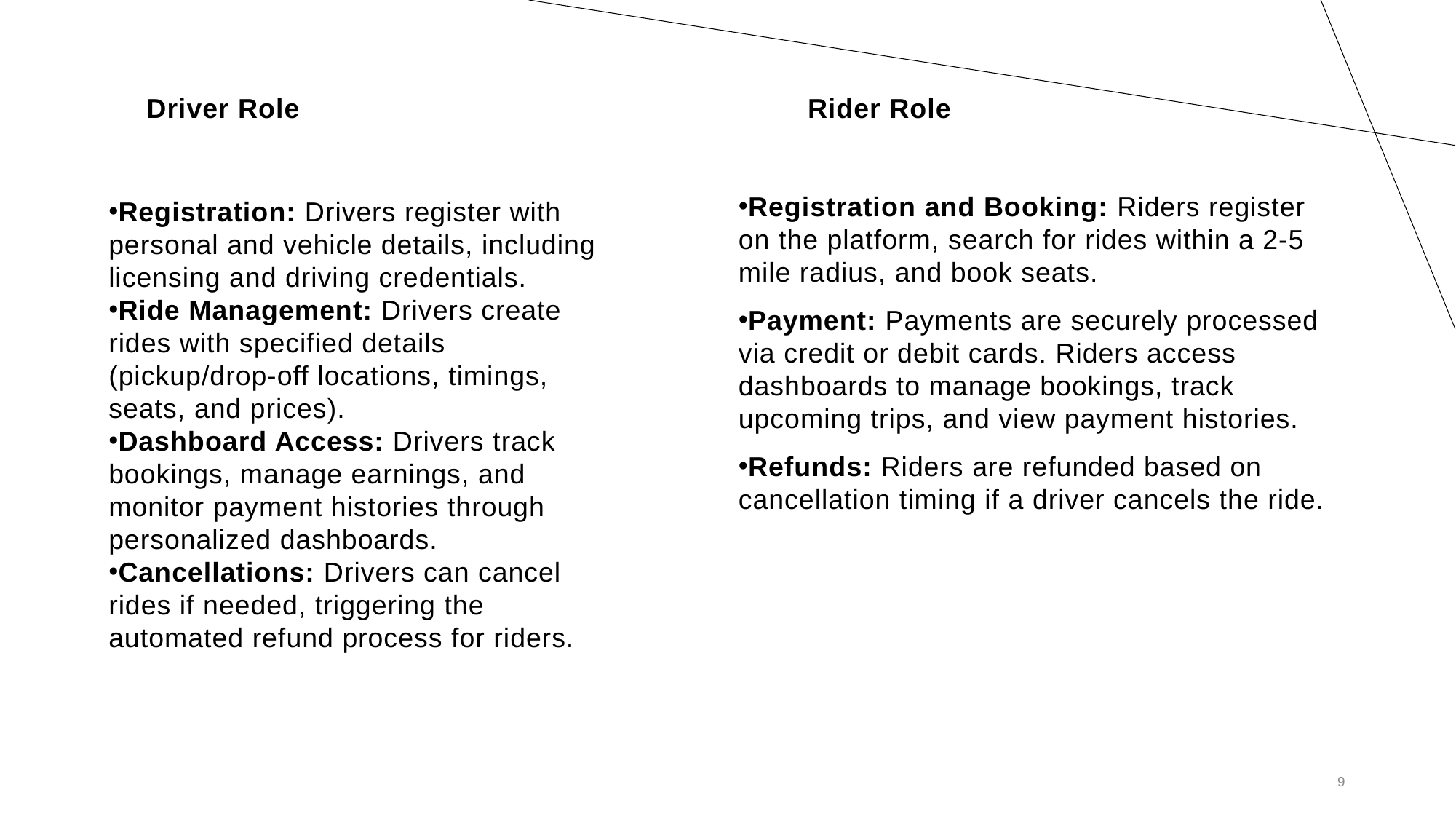

Driver Role
Rider Role

Registration: Drivers register with personal and vehicle details, including licensing and driving credentials.
Ride Management: Drivers create rides with specified details (pickup/drop-off locations, timings, seats, and prices).
Dashboard Access: Drivers track bookings, manage earnings, and monitor payment histories through personalized dashboards.
Cancellations: Drivers can cancel rides if needed, triggering the automated refund process for riders.

Registration and Booking: Riders register on the platform, search for rides within a 2-5 mile radius, and book seats.
Payment: Payments are securely processed via credit or debit cards. Riders access dashboards to manage bookings, track upcoming trips, and view payment histories.
Refunds: Riders are refunded based on cancellation timing if a driver cancels the ride.

9